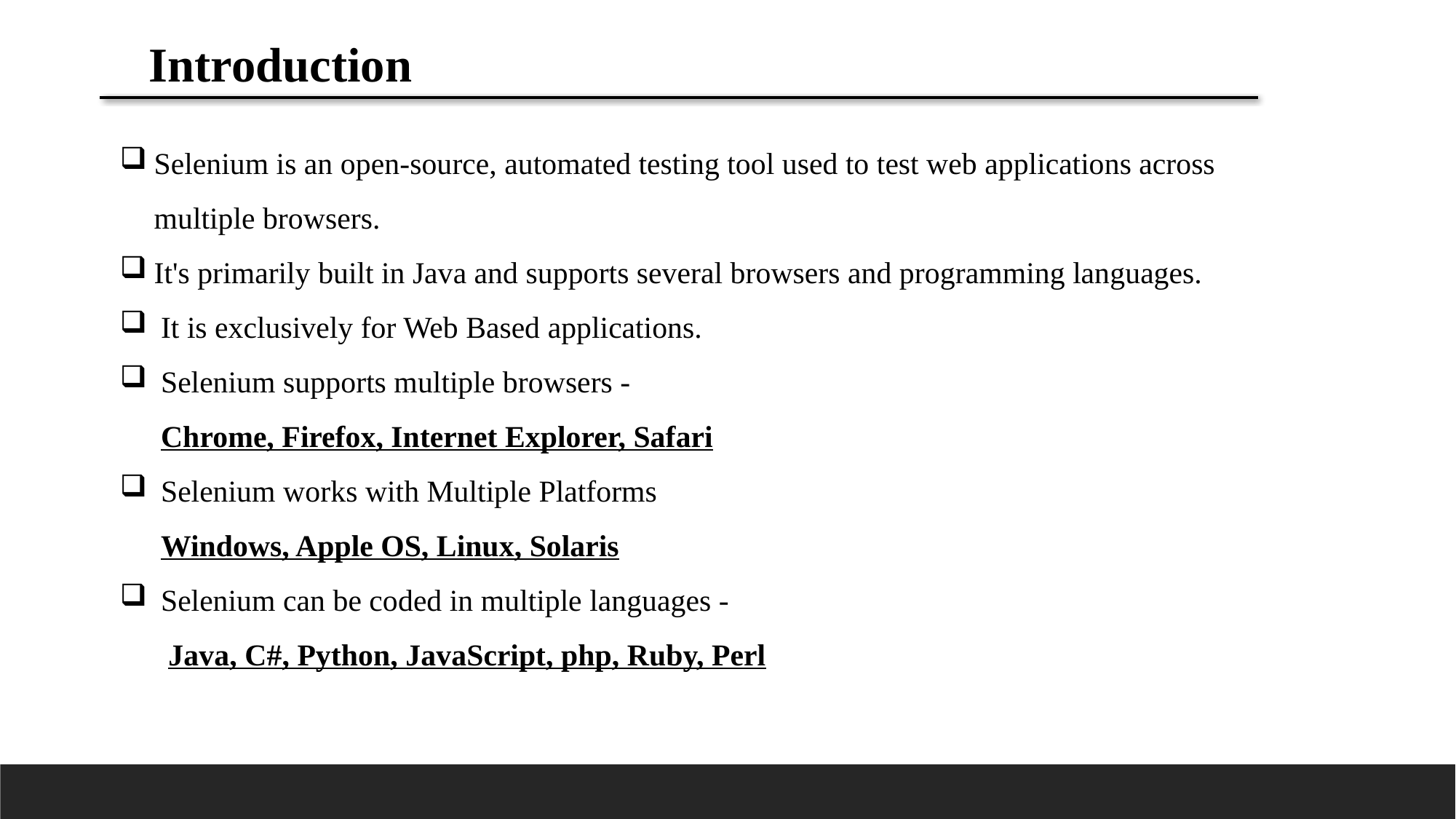

Introduction
Selenium is an open-source, automated testing tool used to test web applications across multiple browsers.
It's primarily built in Java and supports several browsers and programming languages.
It is exclusively for Web Based applications.
Selenium supports multiple browsers -
Chrome, Firefox, Internet Explorer, Safari
Selenium works with Multiple Platforms
Windows, Apple OS, Linux, Solaris
Selenium can be coded in multiple languages -
 Java, C#, Python, JavaScript, php, Ruby, Perl